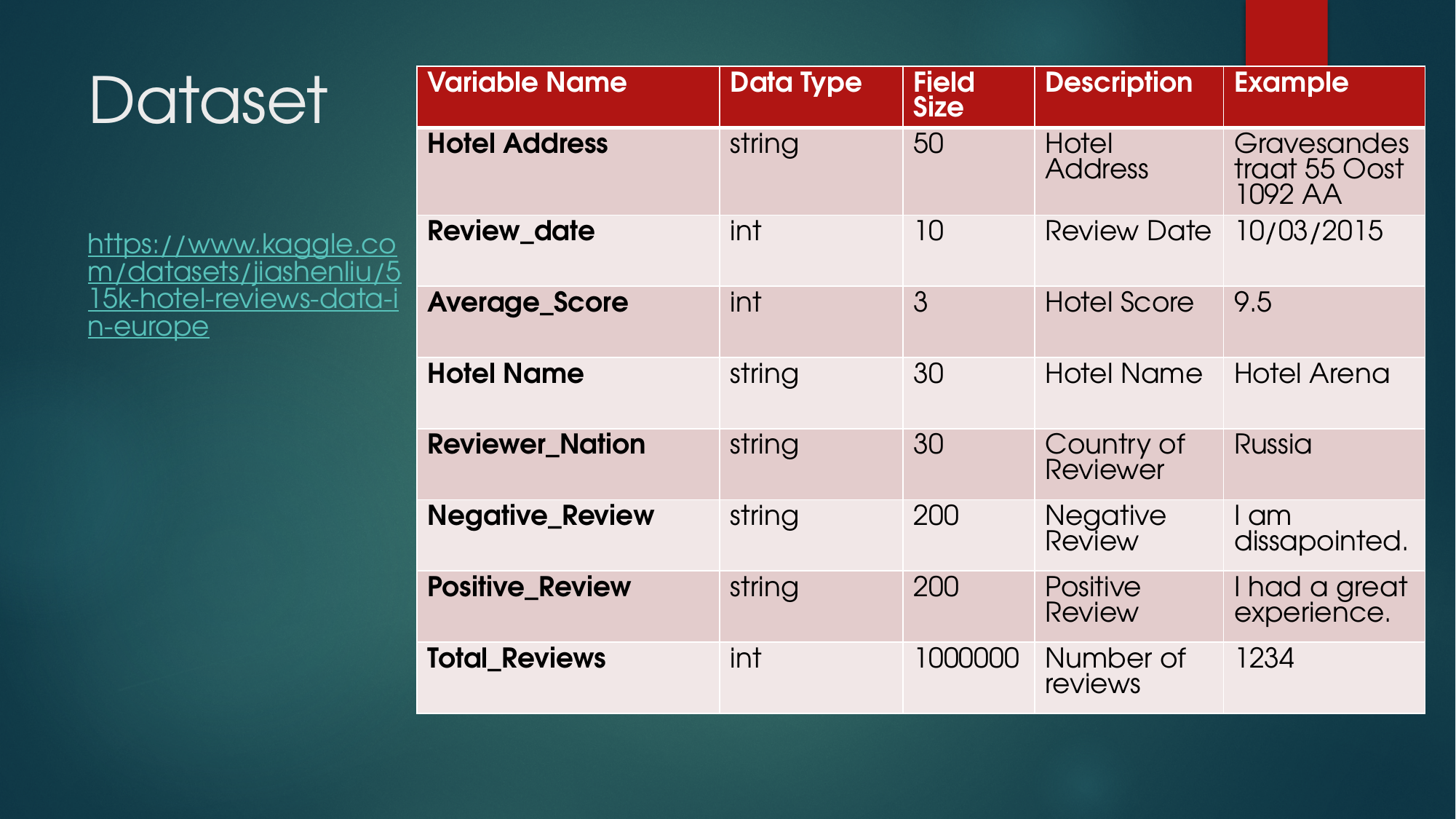

# Dataset
| Variable Name | Data Type | Field Size | Description | Example |
| --- | --- | --- | --- | --- |
| Hotel Address | string | 50 | Hotel Address | Gravesandestraat 55 Oost 1092 AA |
| Review\_date | int | 10 | Review Date | 10/03/2015 |
| Average\_Score | int | 3 | Hotel Score | 9.5 |
| Hotel Name | string | 30 | Hotel Name | Hotel Arena |
| Reviewer\_Nation | string | 30 | Country of Reviewer | Russia |
| Negative\_Review | string | 200 | Negative Review | I am dissapointed. |
| Positive\_Review | string | 200 | Positive Review | I had a great experience. |
| Total\_Reviews | int | 1000000 | Number of reviews | 1234 |
https://www.kaggle.com/datasets/jiashenliu/515k-hotel-reviews-data-in-europe